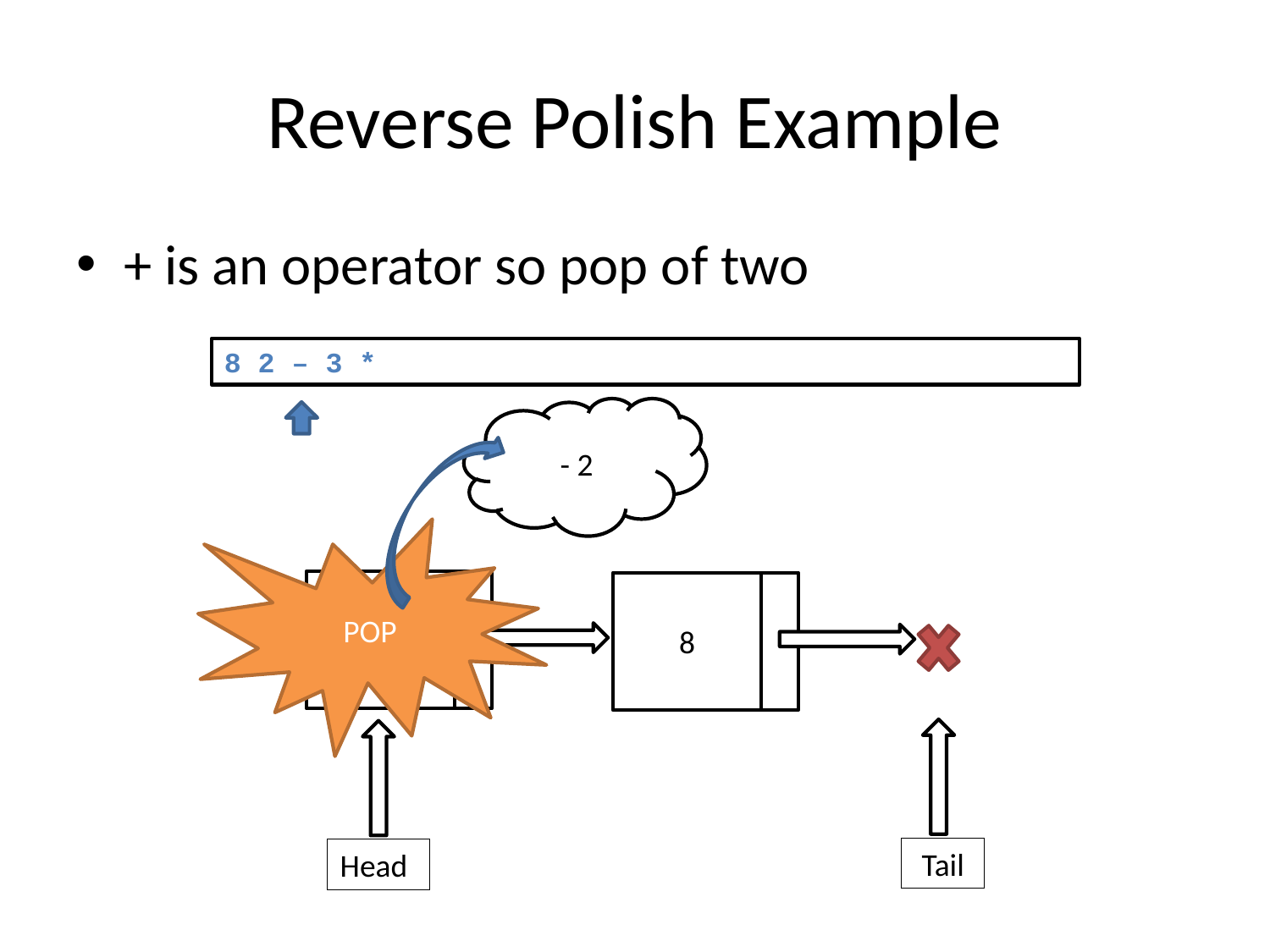

# Reverse Polish Example
+ is an operator so pop of two
8 2 – 3 *
- 2

POP
2

8

Tail
Head